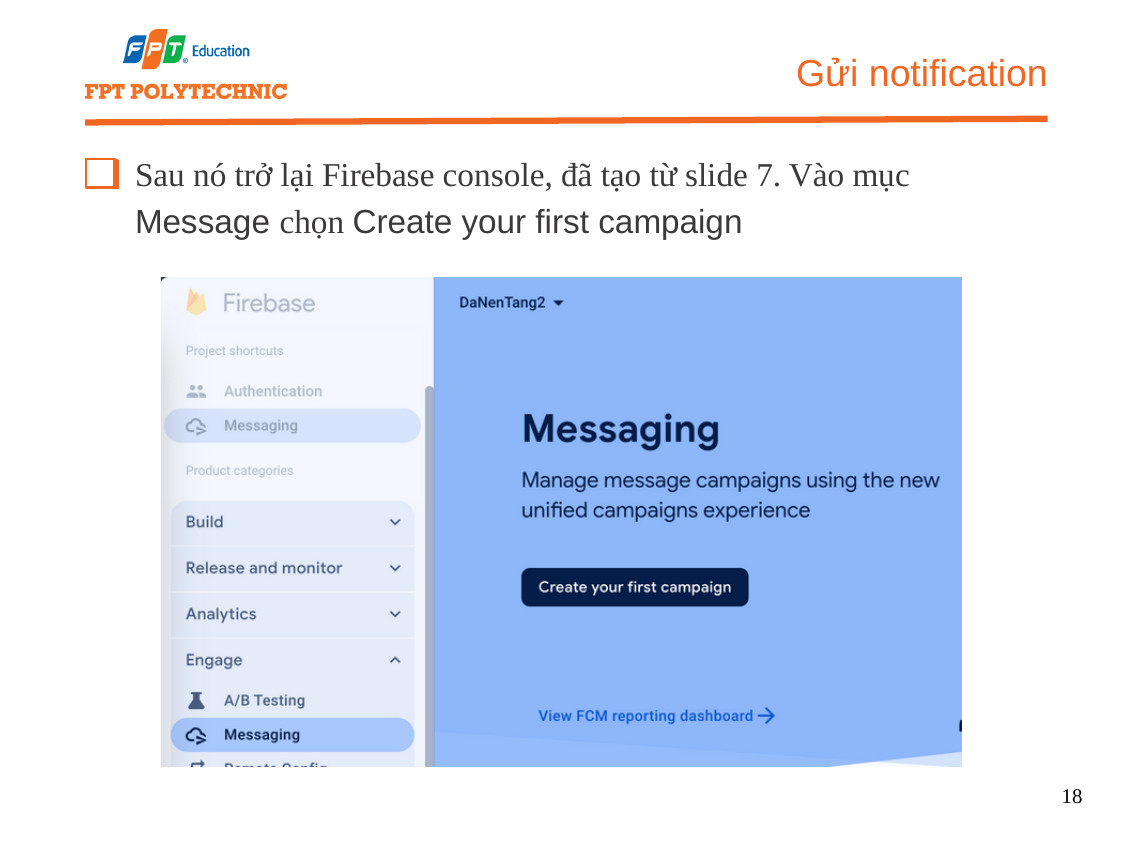

Gửi notification

Sau nó trở lại Firebase console, đã tạo từ slide 7. Vào mục Message chọn Create your first campaign

18